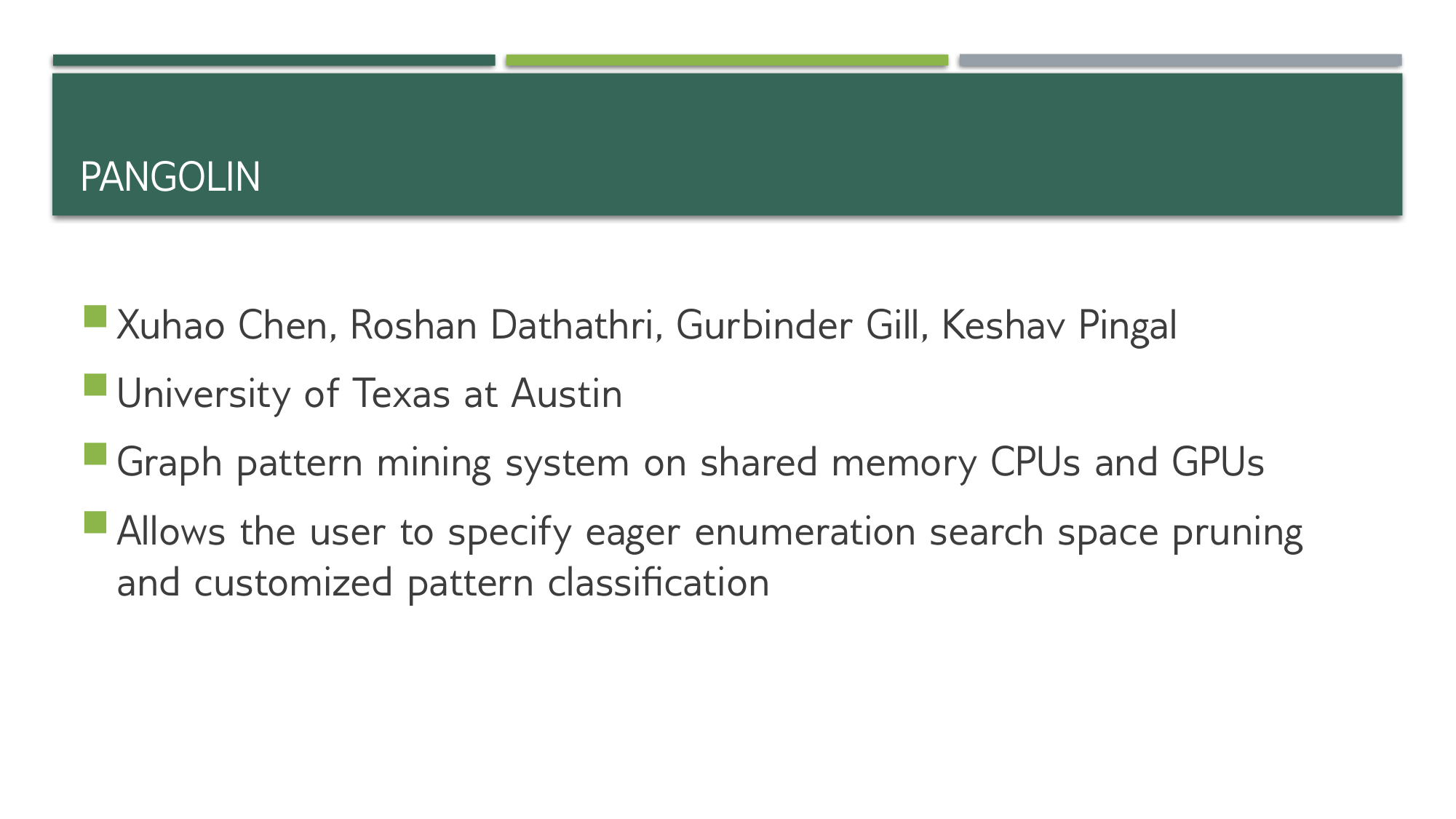

# Pangolin
Xuhao Chen, Roshan Dathathri, Gurbinder Gill, Keshav Pingal
University of Texas at Austin
Graph pattern mining system on shared memory CPUs and GPUs
Allows the user to specify eager enumeration search space pruning and customized pattern classification